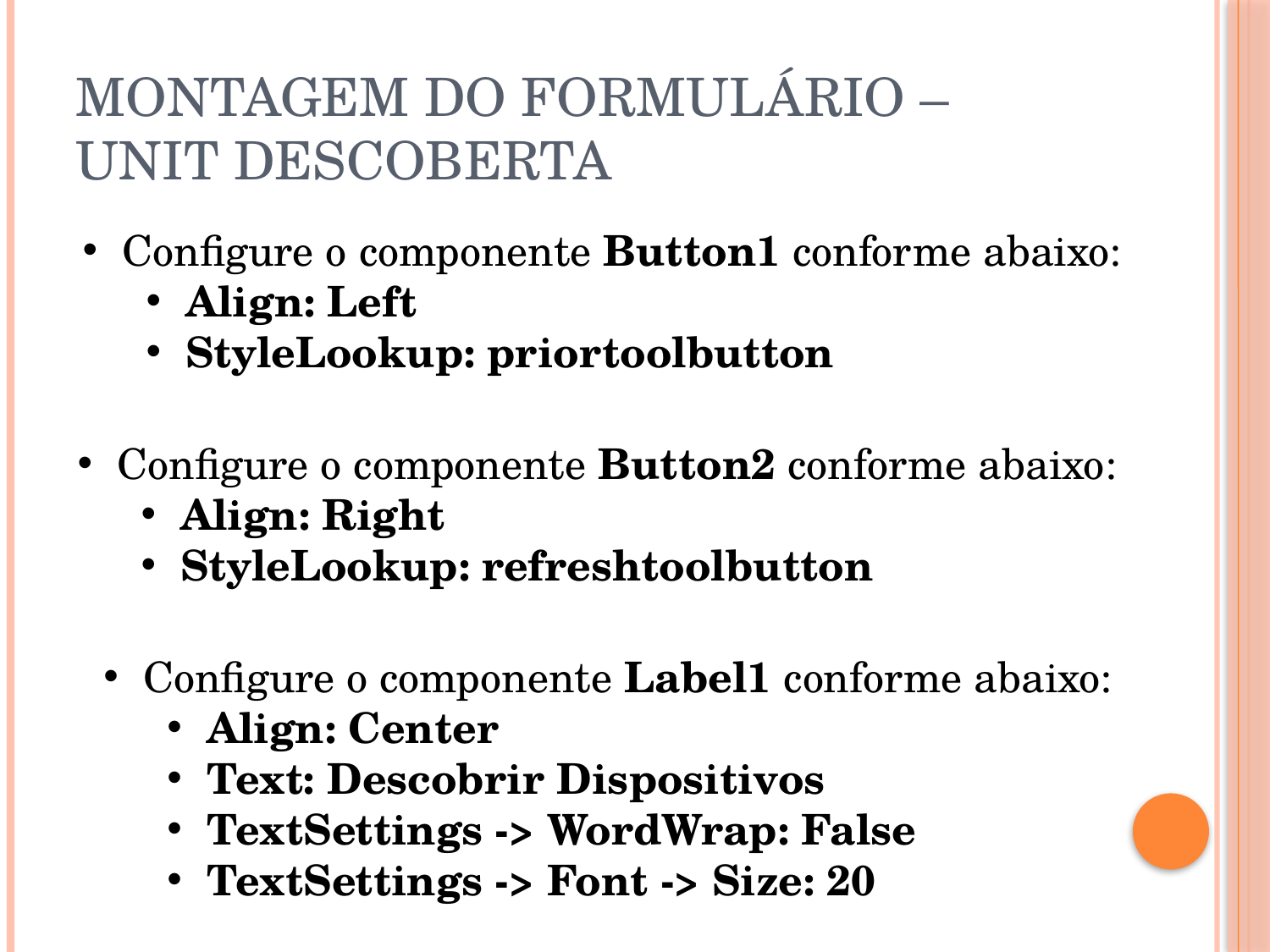

# Montagem do Formulário – Unit descoberta
Configure o componente Button1 conforme abaixo:
Align: Left
StyleLookup: priortoolbutton
Configure o componente Button2 conforme abaixo:
Align: Right
StyleLookup: refreshtoolbutton
Configure o componente Label1 conforme abaixo:
Align: Center
Text: Descobrir Dispositivos
TextSettings -> WordWrap: False
TextSettings -> Font -> Size: 20